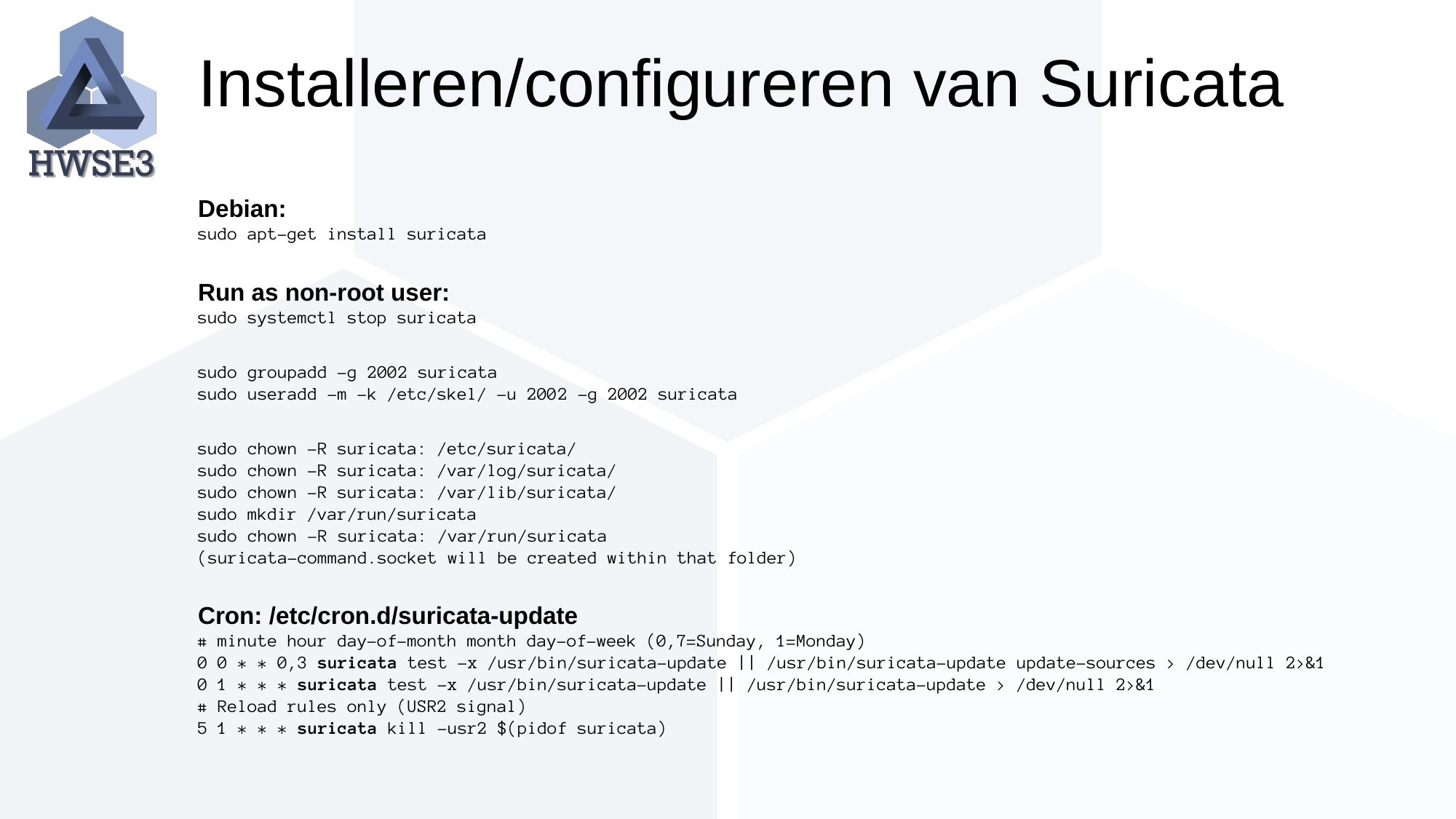

# Installeren/configureren van Suricata
Debian:
sudo apt-get install suricata
Run as non-root user:
sudo systemctl stop suricata
sudo groupadd -g 2002 suricata
sudo useradd -m -k /etc/skel/ -u 2002 -g 2002 suricata
sudo chown -R suricata: /etc/suricata/
sudo chown -R suricata: /var/log/suricata/
sudo chown -R suricata: /var/lib/suricata/
sudo mkdir /var/run/suricata
sudo chown –R suricata: /var/run/suricata
(suricata-command.socket will be created within that folder)
Cron: /etc/cron.d/suricata-update
# minute hour day-of-month month day-of-week (0,7=Sunday, 1=Monday)
0 0 * * 0,3 suricata test -x /usr/bin/suricata-update || /usr/bin/suricata-update update-sources > /dev/null 2>&1
0 1 * * * suricata test -x /usr/bin/suricata-update || /usr/bin/suricata-update > /dev/null 2>&1
# Reload rules only (USR2 signal)
5 1 * * * suricata kill -usr2 $(pidof suricata)